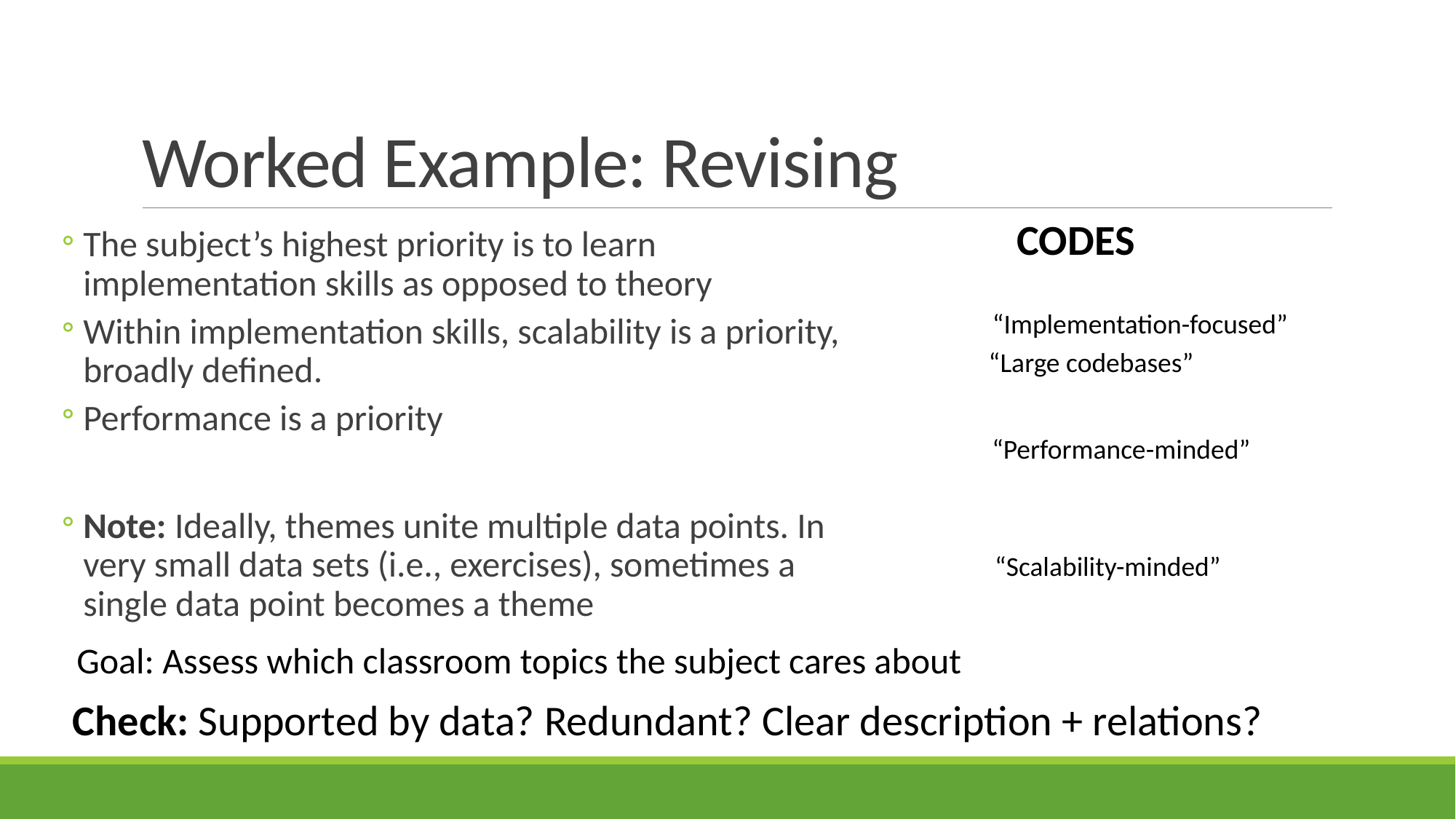

# Worked Example: Revising
CODES
The subject’s highest priority is to learn implementation skills as opposed to theory
Within implementation skills, scalability is a priority, broadly defined.
Performance is a priority

Note: Ideally, themes unite multiple data points. In very small data sets (i.e., exercises), sometimes a single data point becomes a theme
“Implementation-focused”
“Large codebases”
“Performance-minded”
“Scalability-minded”
Goal: Assess which classroom topics the subject cares about
Check: Supported by data? Redundant? Clear description + relations?